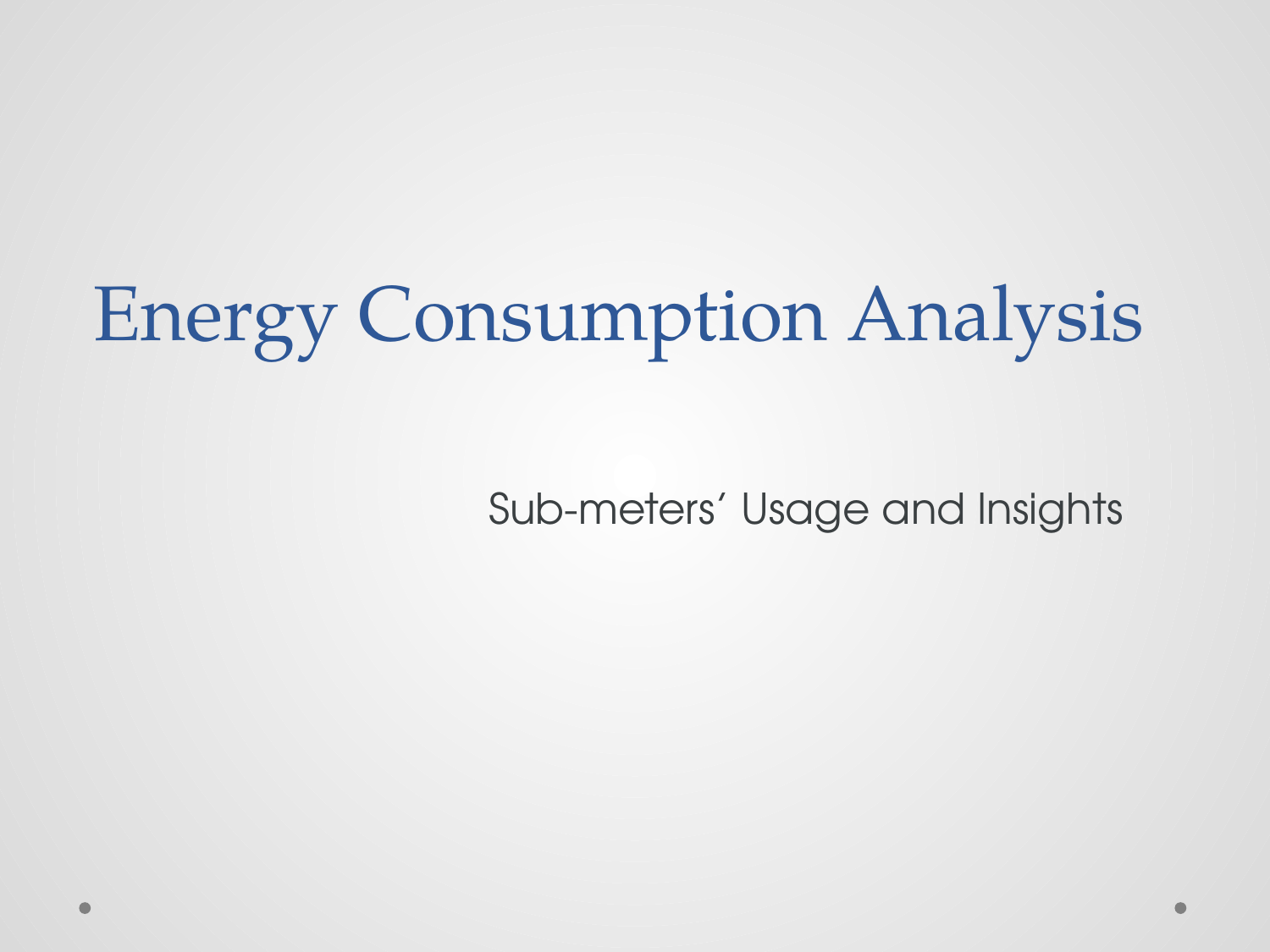

# Energy Consumption Analysis
Sub-meters’ Usage and Insights